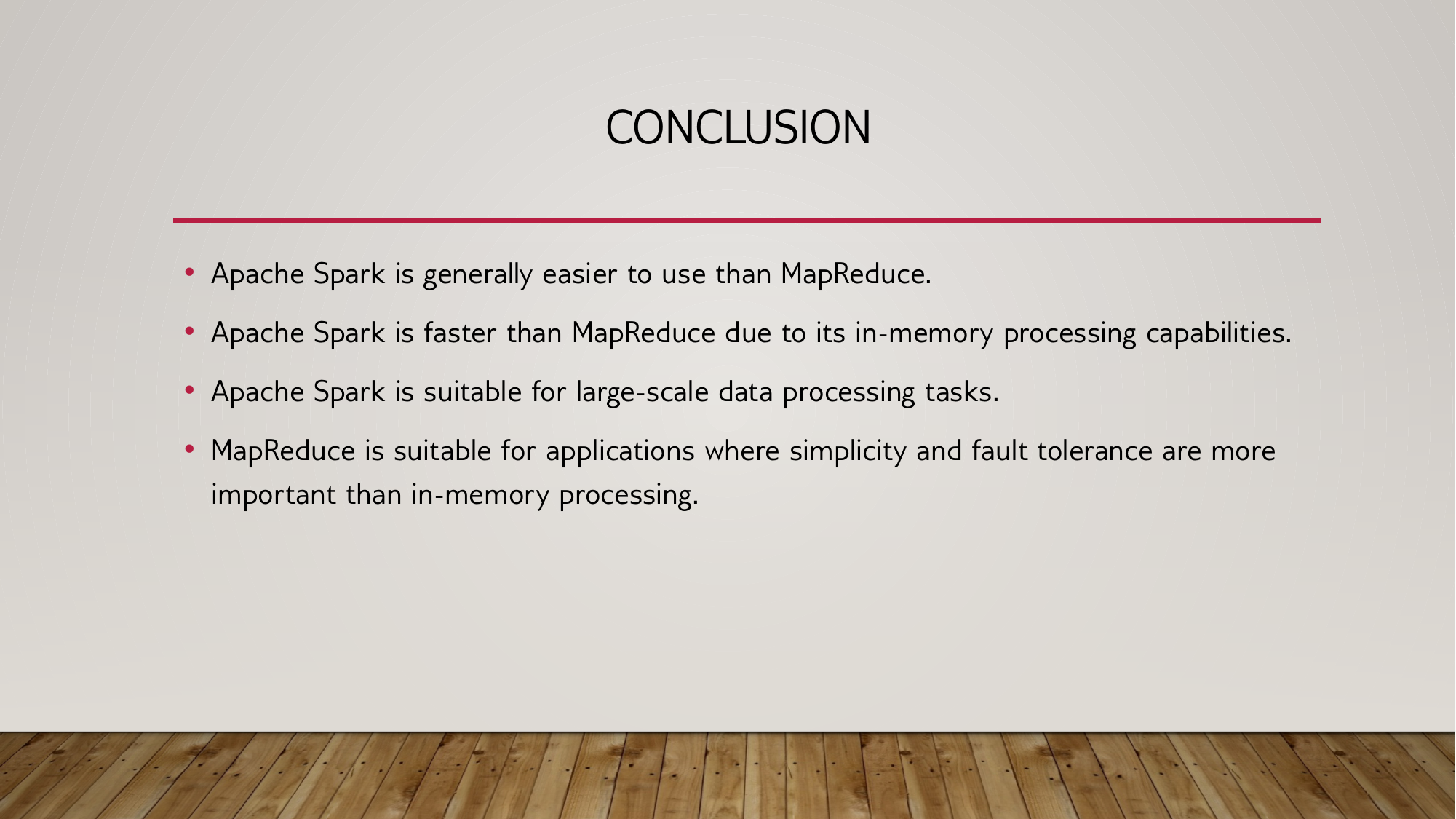

# Conclusion
Apache Spark is generally easier to use than MapReduce.
Apache Spark is faster than MapReduce due to its in-memory processing capabilities.
Apache Spark is suitable for large-scale data processing tasks.
MapReduce is suitable for applications where simplicity and fault tolerance are more important than in-memory processing.